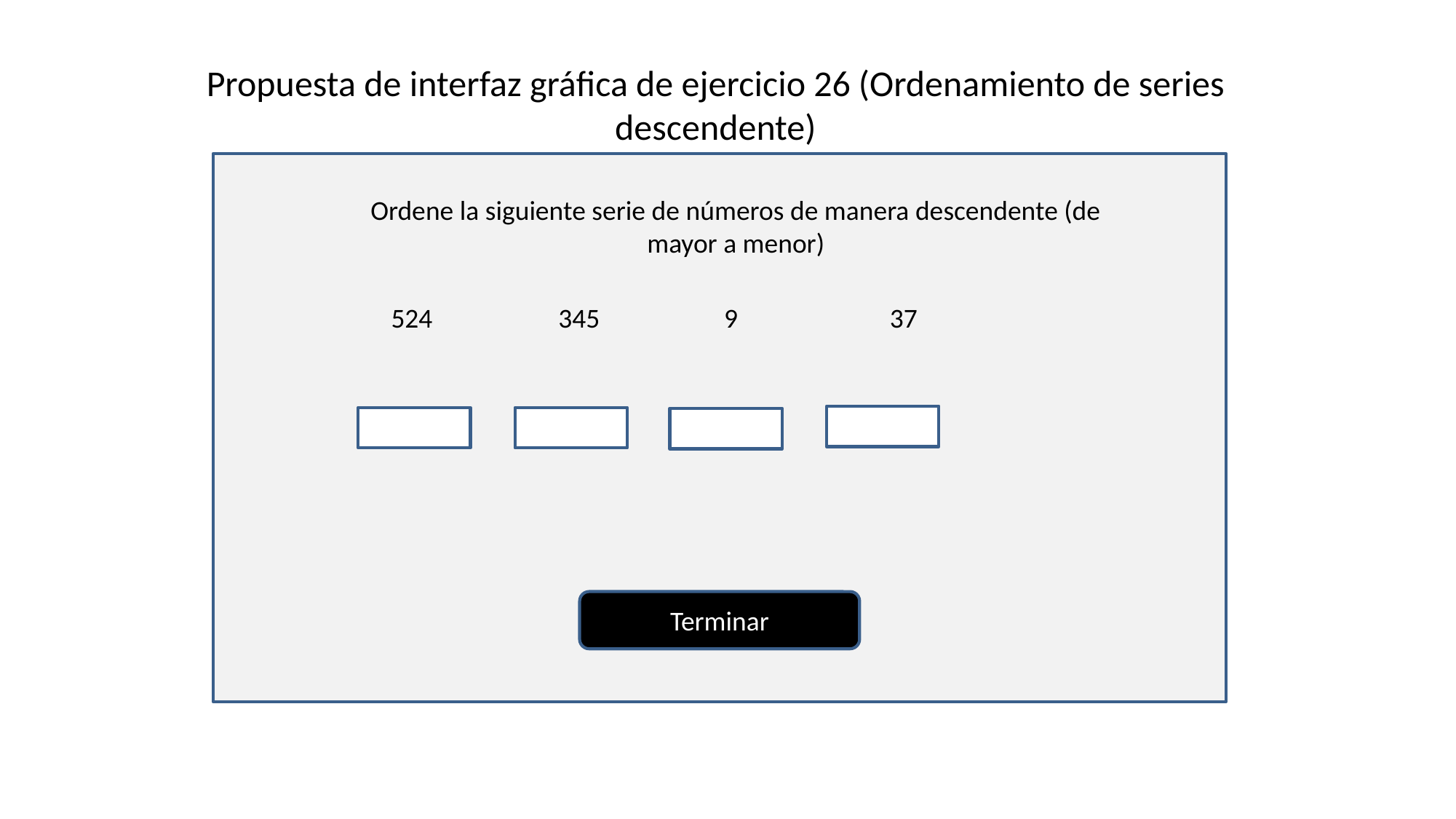

Propuesta de interfaz gráfica de ejercicio 26 (Ordenamiento de series descendente)

Ordene la siguiente serie de números de manera descendente (de mayor a menor)
524
345
9
37

Terminar